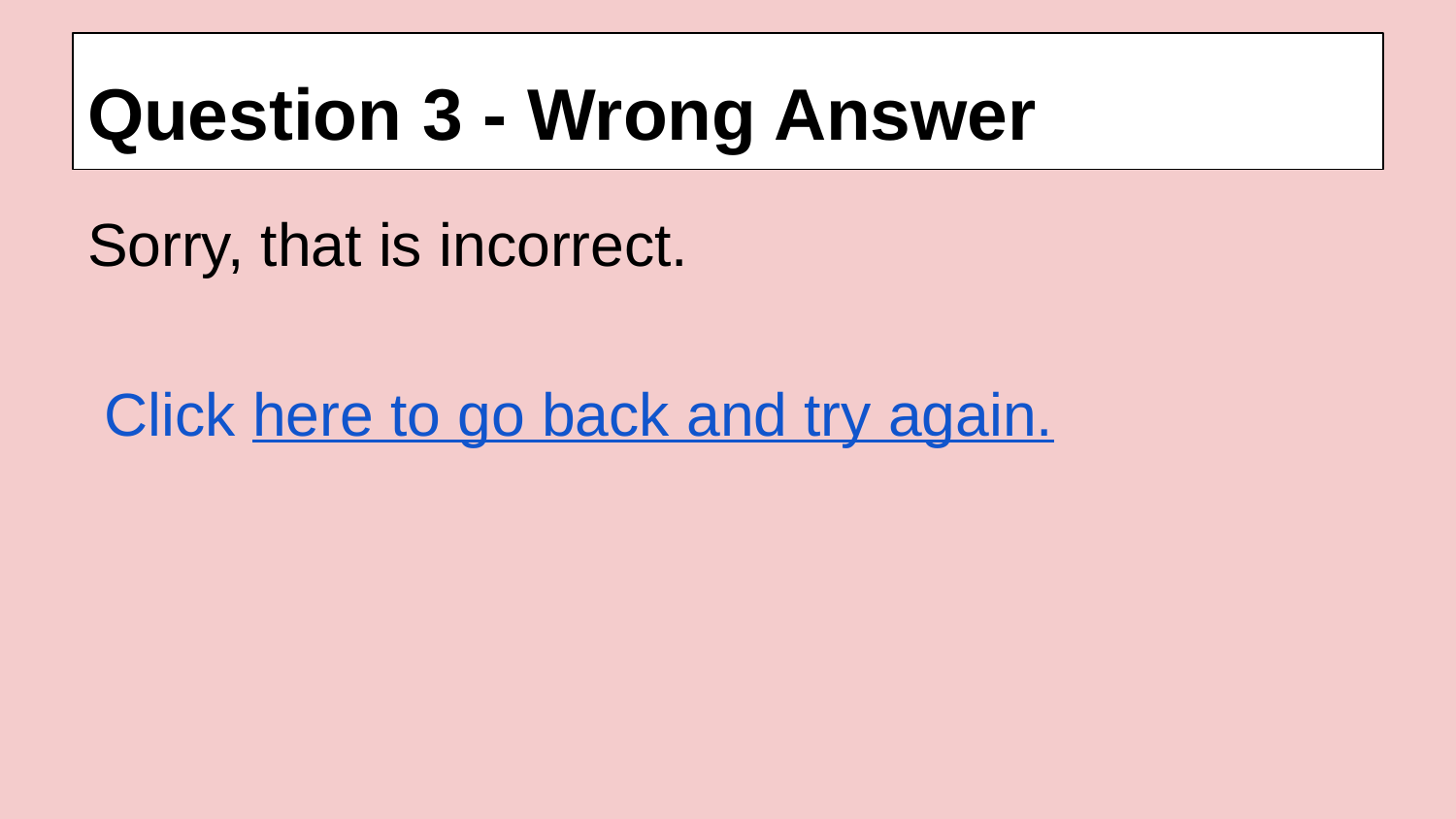

# Question 3 - Wrong Answer
Sorry, that is incorrect.

 Click here to go back and try again.